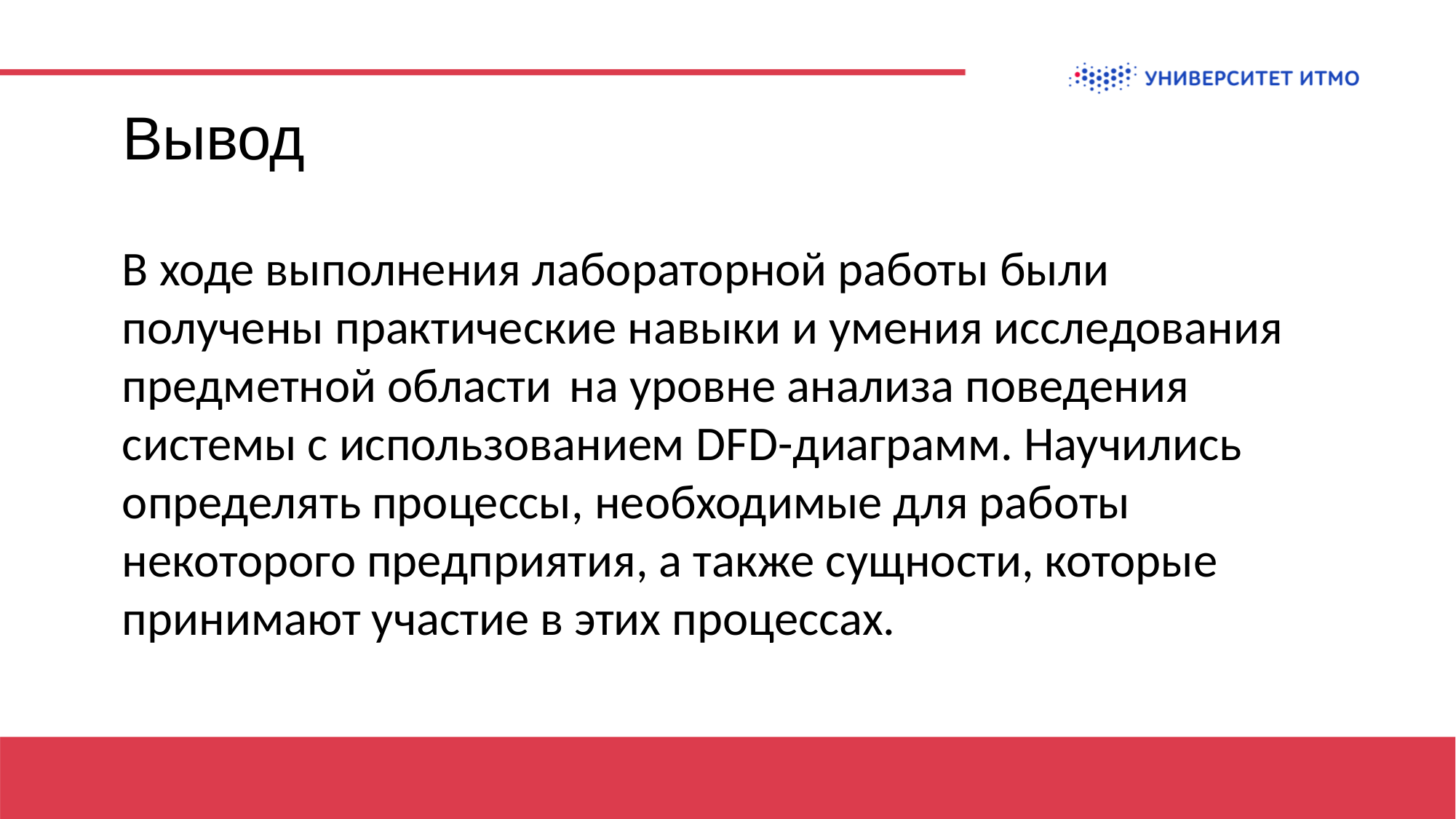

# Вывод

В ходе выполнения лабораторной работы были получены практические навыки и умения исследования предметной области	 на уровне анализа поведения системы с использованием DFD-диаграмм. Научились определять процессы, необходимые для работы некоторого предприятия, а также сущности, которые принимают участие в этих процессах.